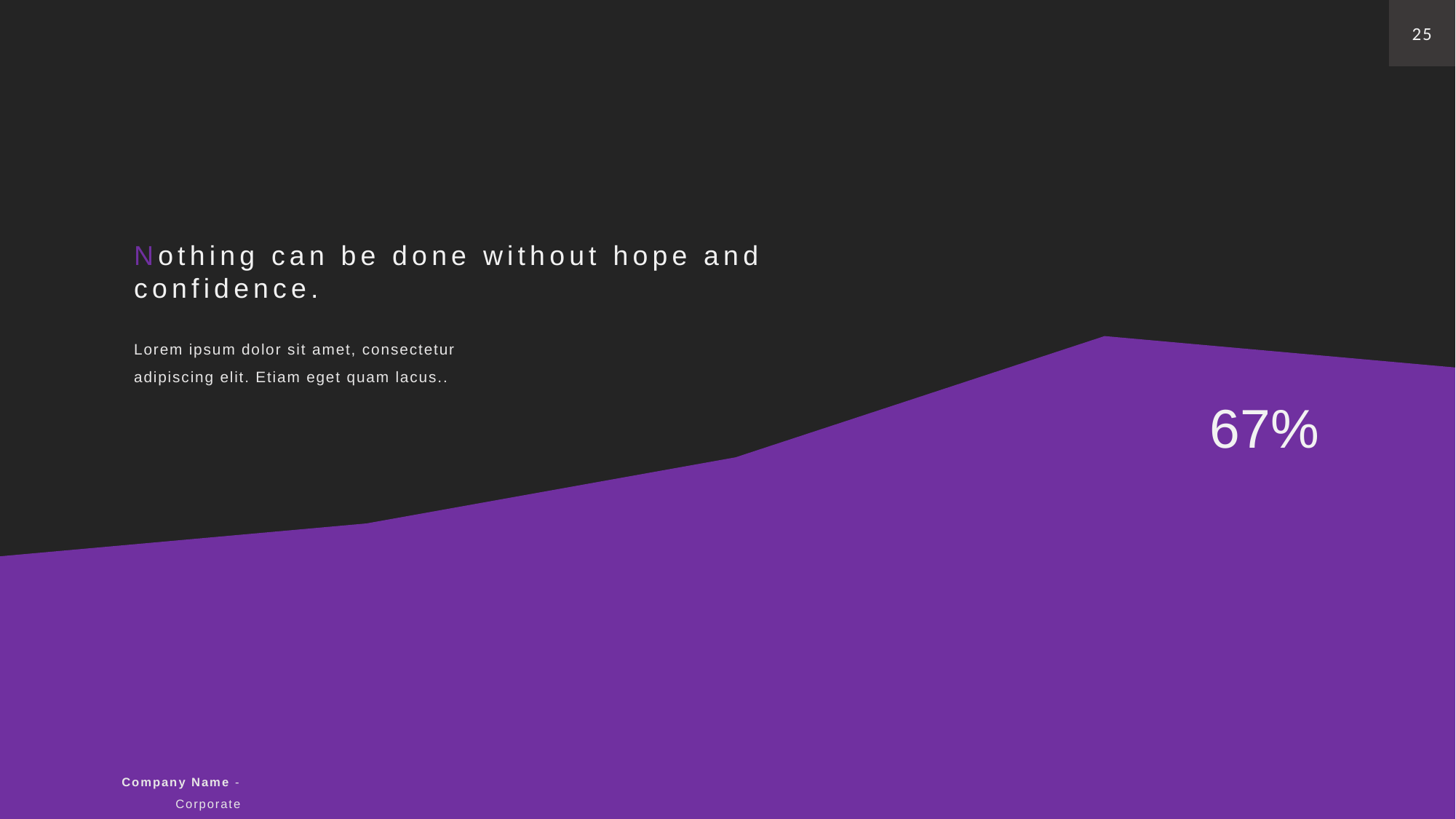

25
Nothing can be done without hope and confidence.

### Chart

| Category | Series 1 | Series 2 | Series 3 |
|---|---|---|---|
| 201x | 25.0 | 18.0 | 8.0 |
| 201x | 28.0 | 21.0 | 11.0 |
| 201x | 34.0 | 28.0 | 17.0 |
| 201x | 45.0 | 32.0 | 23.0 |
| 201x | 42.0 | 29.0 | 24.0 |
Lorem ipsum dolor sit amet, consectetur adipiscing elit. Etiam eget quam lacus..
67%
Company Name - Corporate